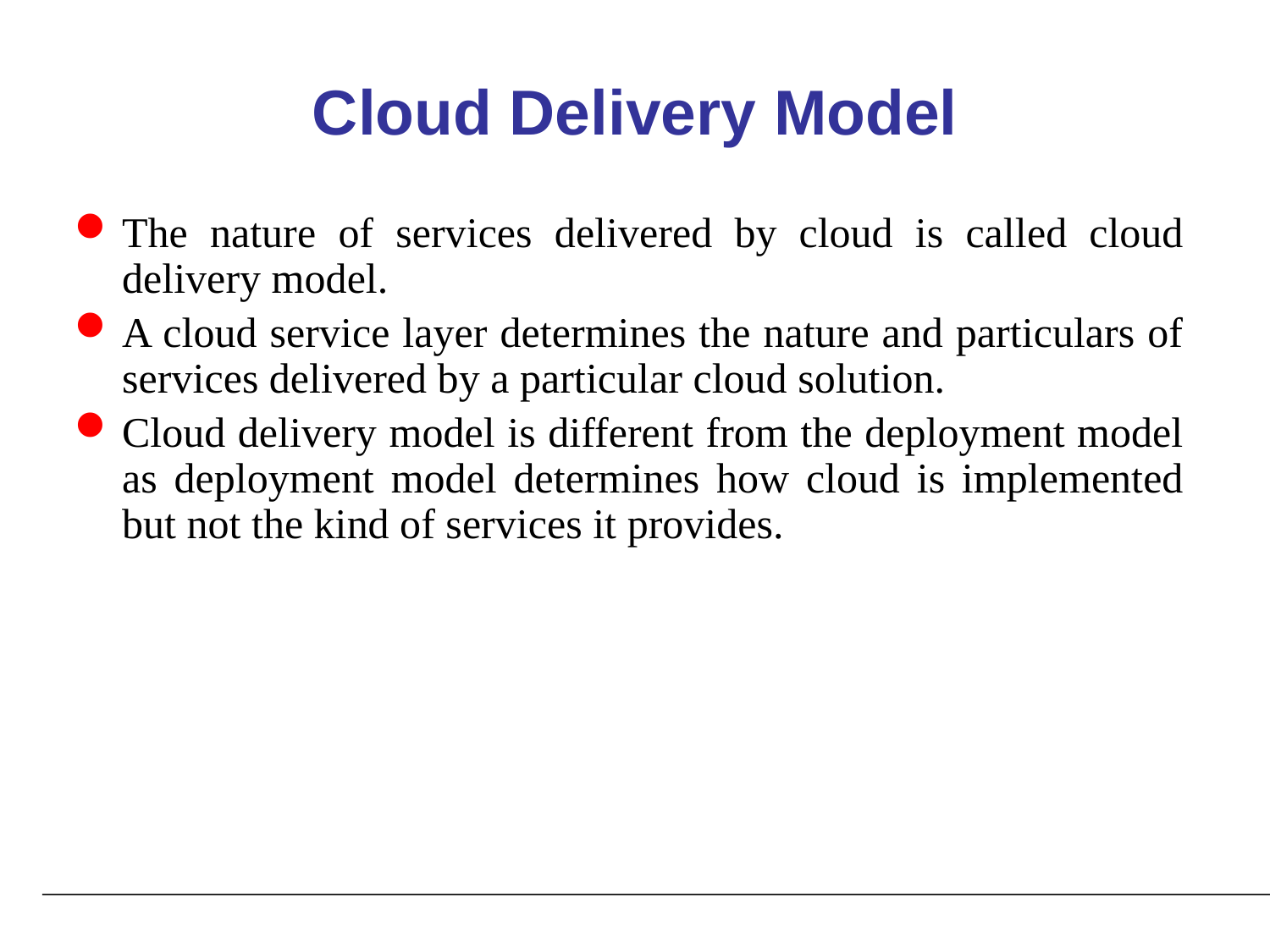

# Cloud Delivery Model
The nature of services delivered by cloud is called cloud delivery model.
A cloud service layer determines the nature and particulars of services delivered by a particular cloud solution.
Cloud delivery model is different from the deployment model as deployment model determines how cloud is implemented but not the kind of services it provides.